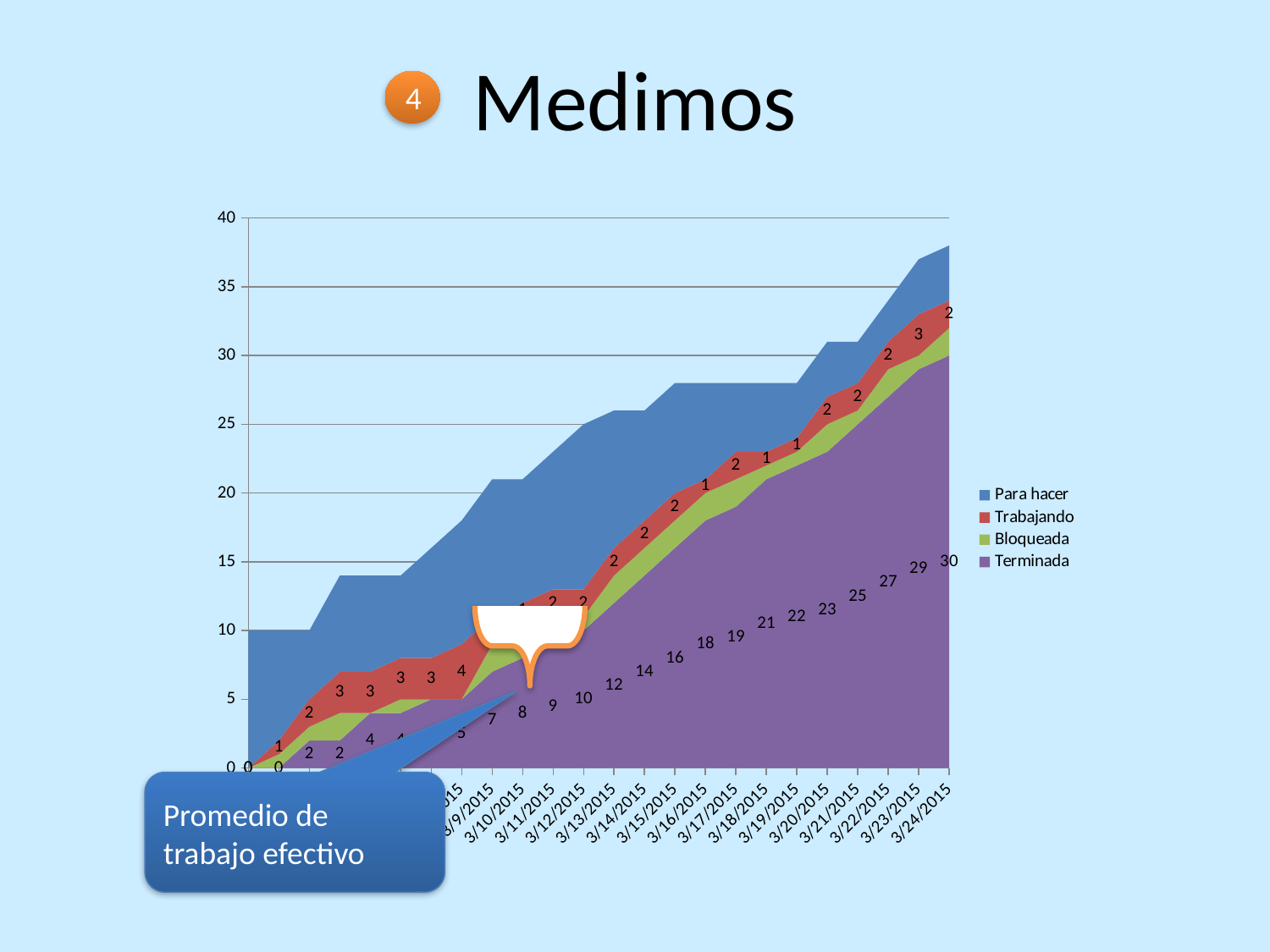

# Medimos
4

### Chart

| Category | Terminada | Bloqueada | Trabajando | Para hacer |
|---|---|---|---|---|
| 42064 | 0.0 | 0.0 | 0.0 | 10.0 |
| 42065 | 0.0 | 1.0 | 1.0 | 8.0 |
| 42066 | 2.0 | 1.0 | 2.0 | 5.0 |
| 42067 | 2.0 | 2.0 | 3.0 | 7.0 |
| 42068 | 4.0 | 0.0 | 3.0 | 7.0 |
| 42069 | 4.0 | 1.0 | 3.0 | 6.0 |
| 42070 | 5.0 | 0.0 | 3.0 | 8.0 |
| 42071 | 5.0 | 0.0 | 4.0 | 9.0 |
| 42072 | 7.0 | 2.0 | 2.0 | 10.0 |
| 42073 | 8.0 | 3.0 | 1.0 | 9.0 |
| 42074 | 9.0 | 2.0 | 2.0 | 10.0 |
| 42075 | 10.0 | 1.0 | 2.0 | 12.0 |
| 42076 | 12.0 | 2.0 | 2.0 | 10.0 |
| 42077 | 14.0 | 2.0 | 2.0 | 8.0 |
| 42078 | 16.0 | 2.0 | 2.0 | 8.0 |
| 42079 | 18.0 | 2.0 | 1.0 | 7.0 |
| 42080 | 19.0 | 2.0 | 2.0 | 5.0 |
| 42081 | 21.0 | 1.0 | 1.0 | 5.0 |
| 42082 | 22.0 | 1.0 | 1.0 | 4.0 |
| 42083 | 23.0 | 2.0 | 2.0 | 4.0 |
| 42084 | 25.0 | 1.0 | 2.0 | 3.0 |
| 42085 | 27.0 | 2.0 | 2.0 | 3.0 |
| 42086 | 29.0 | 1.0 | 3.0 | 4.0 |
| 42087 | 30.0 | 2.0 | 2.0 | 4.0 |
Promedio de trabajo efectivo